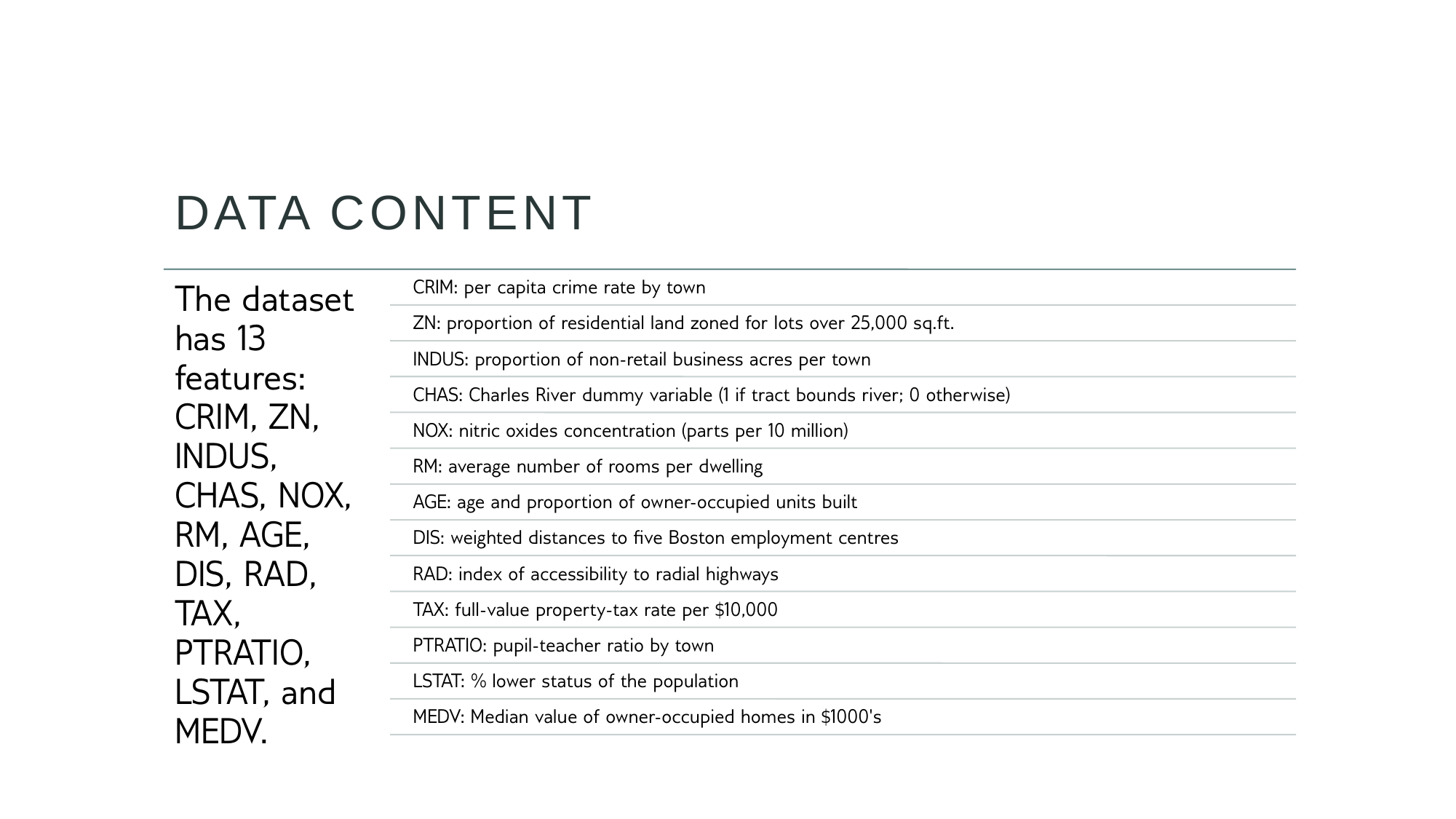

# Data content
The dataset has 13 features: CRIM, ZN, INDUS, CHAS, NOX, RM, AGE, DIS, RAD, TAX, PTRATIO, LSTAT, and MEDV.
CRIM: per capita crime rate by town
ZN: proportion of residential land zoned for lots over 25,000 sq.ft.
INDUS: proportion of non-retail business acres per town
CHAS: Charles River dummy variable (1 if tract bounds river; 0 otherwise)
NOX: nitric oxides concentration (parts per 10 million)
RM: average number of rooms per dwelling
AGE: age and proportion of owner-occupied units built
DIS: weighted distances to five Boston employment centres
RAD: index of accessibility to radial highways
TAX: full-value property-tax rate per $10,000
PTRATIO: pupil-teacher ratio by town
LSTAT: % lower status of the population
MEDV: Median value of owner-occupied homes in $1000's